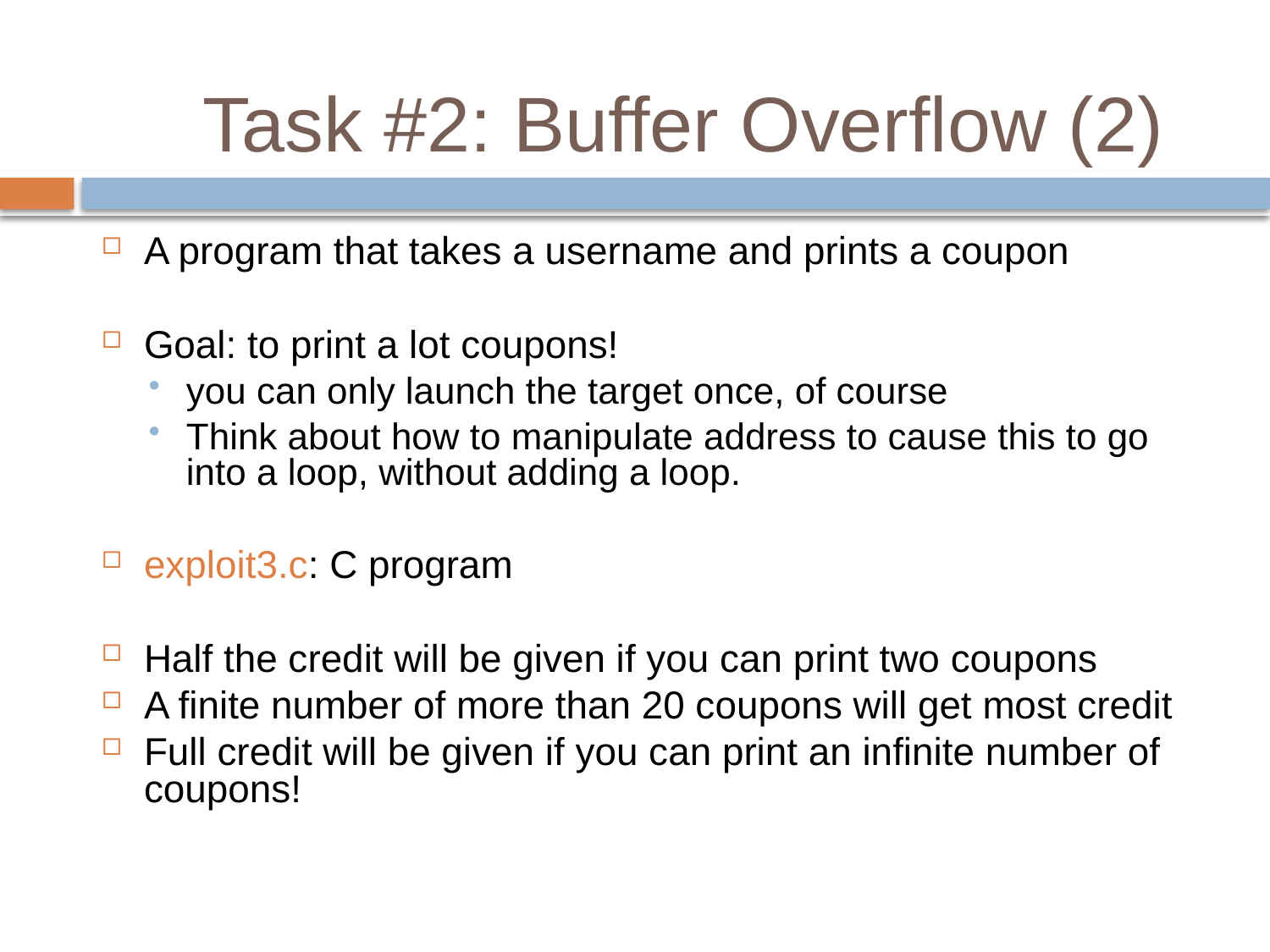

Task #2: Buffer Overflow (2)
A program that takes a username and prints a coupon

Goal: to print a lot coupons!
you can only launch the target once, of course
Think about how to manipulate address to cause this to go into a loop, without adding a loop.

exploit3.c: C program

Half the credit will be given if you can print two coupons
A finite number of more than 20 coupons will get most credit
Full credit will be given if you can print an infinite number of coupons!